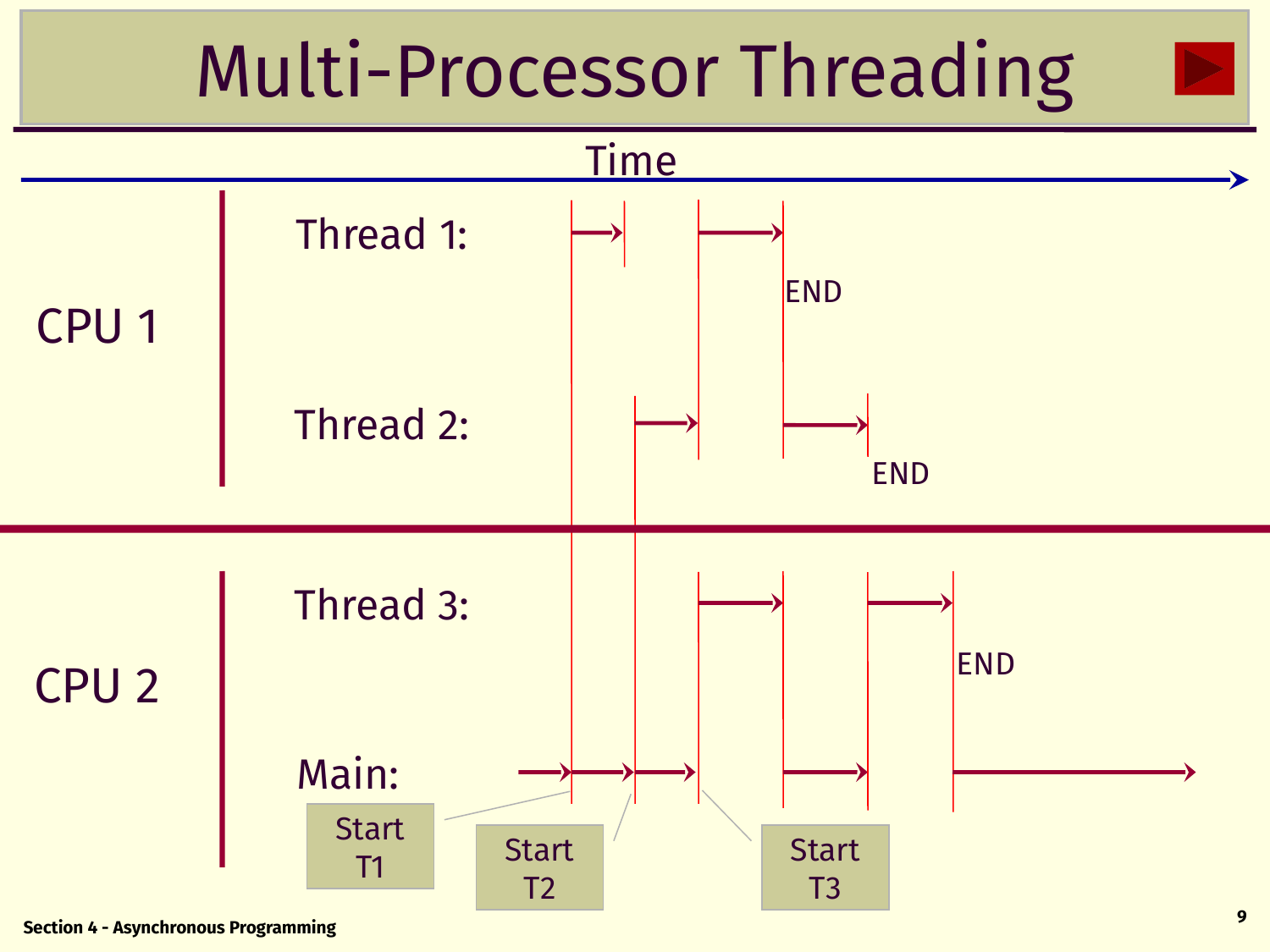

# Multi-Processor Threading

Time

Thread 1:

END
CPU 1
Thread 2:

END

Thread 3:

END
CPU 2
Main:

Start
T1
Start
T2
Start
T3
9
Section 4 - Asynchronous Programming